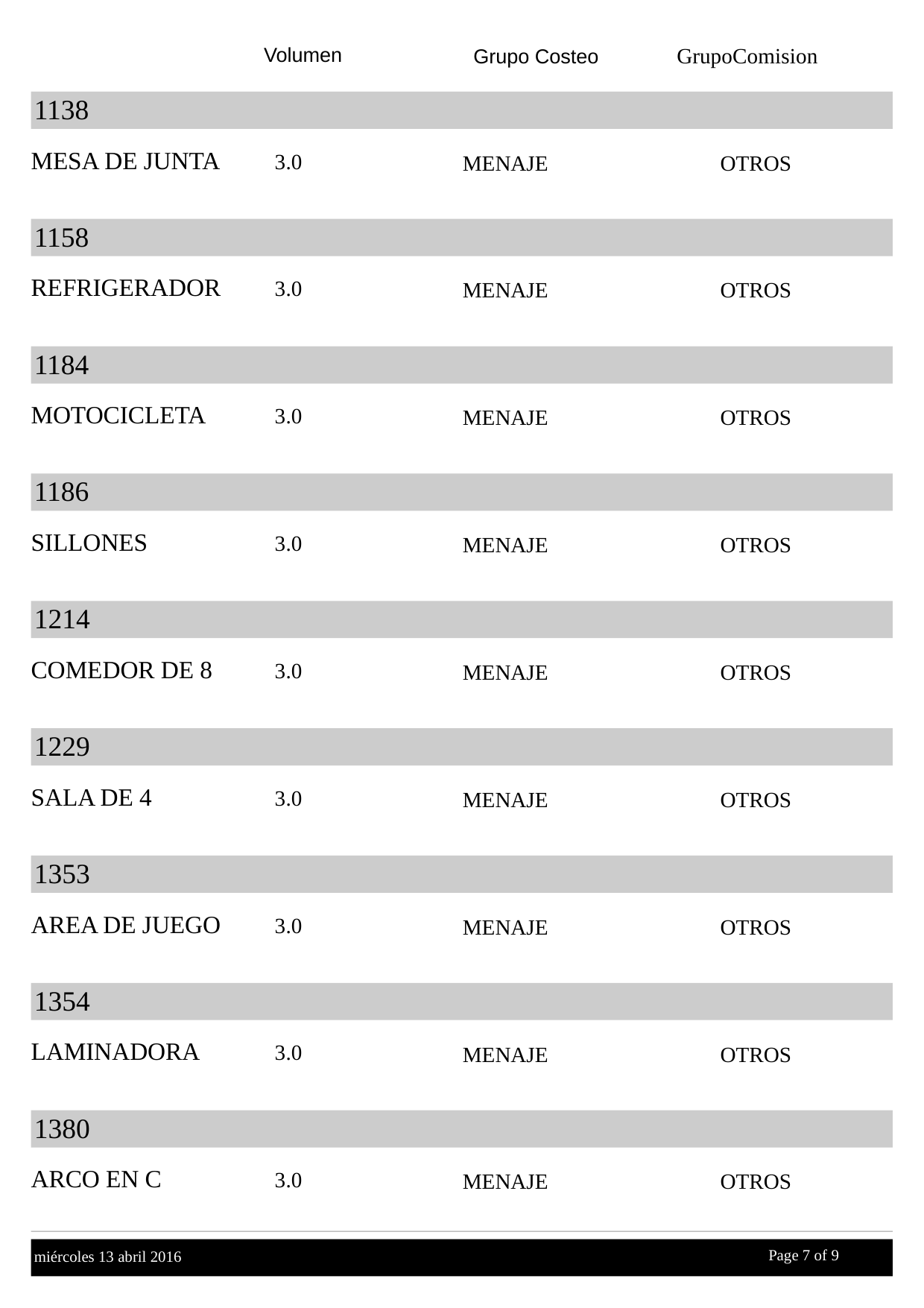

Volumen
GrupoComision
Grupo Costeo

1138
MESA DE JUNTA
3.0
MENAJE
OTROS

1158
REFRIGERADOR
3.0
MENAJE
OTROS

1184
MOTOCICLETA
3.0
MENAJE
OTROS

1186
SILLONES
3.0
MENAJE
OTROS

1214
COMEDOR DE 8
3.0
MENAJE
OTROS

1229
SALA DE 4
3.0
MENAJE
OTROS

1353
AREA DE JUEGO
3.0
MENAJE
OTROS

1354
LAMINADORA
3.0
MENAJE
OTROS

1380
ARCO EN C
3.0
MENAJE
OTROS

Page 7 of
 9
miércoles 13 abril 2016